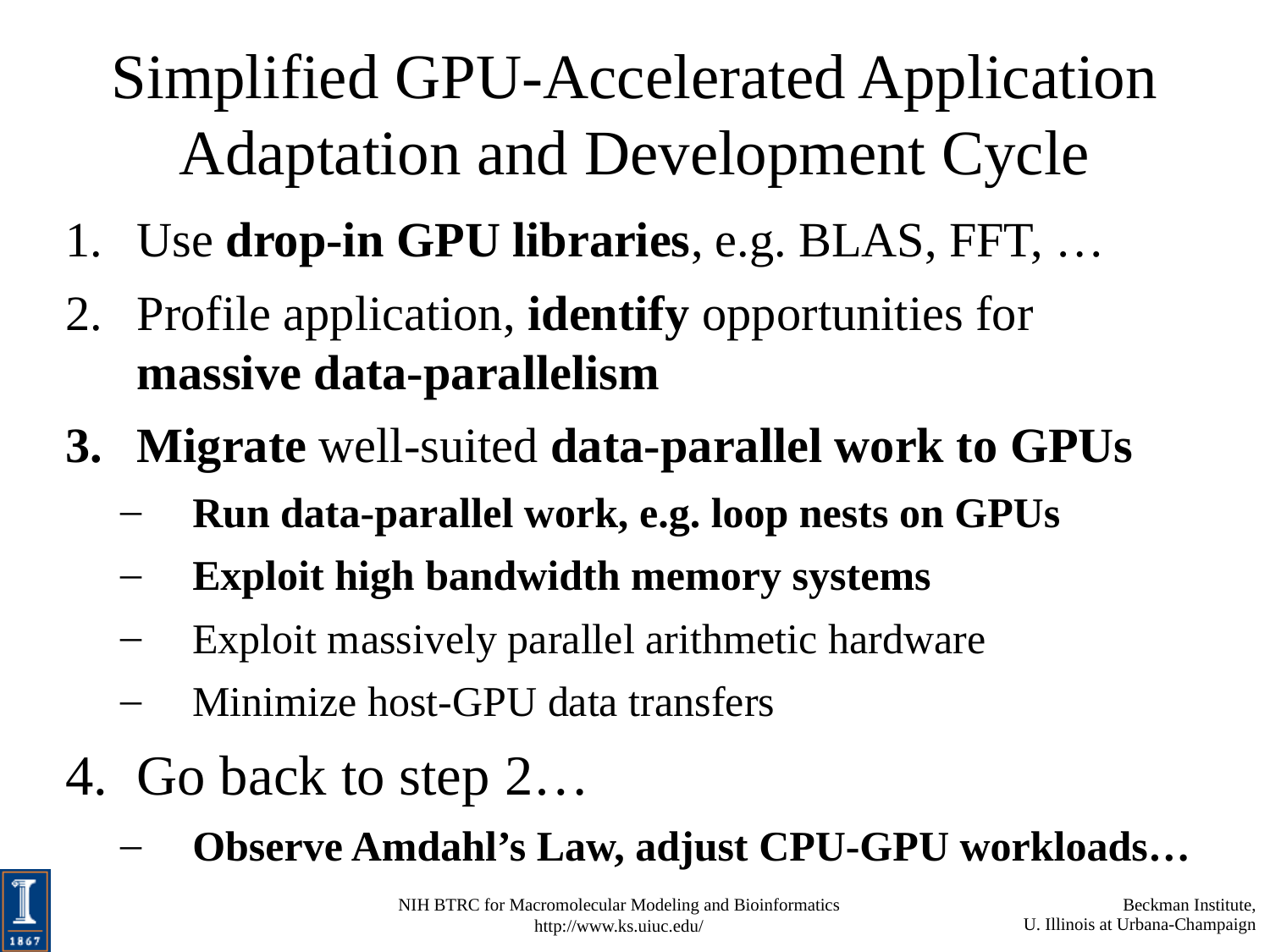

# Simplified GPU-Accelerated Application Adaptation and Development Cycle
Use drop-in GPU libraries, e.g. BLAS, FFT, …
Profile application, identify opportunities for massive data-parallelism
Migrate well-suited data-parallel work to GPUs
Run data-parallel work, e.g. loop nests on GPUs
Exploit high bandwidth memory systems
Exploit massively parallel arithmetic hardware
Minimize host-GPU data transfers
Go back to step 2…
Observe Amdahl’s Law, adjust CPU-GPU workloads…